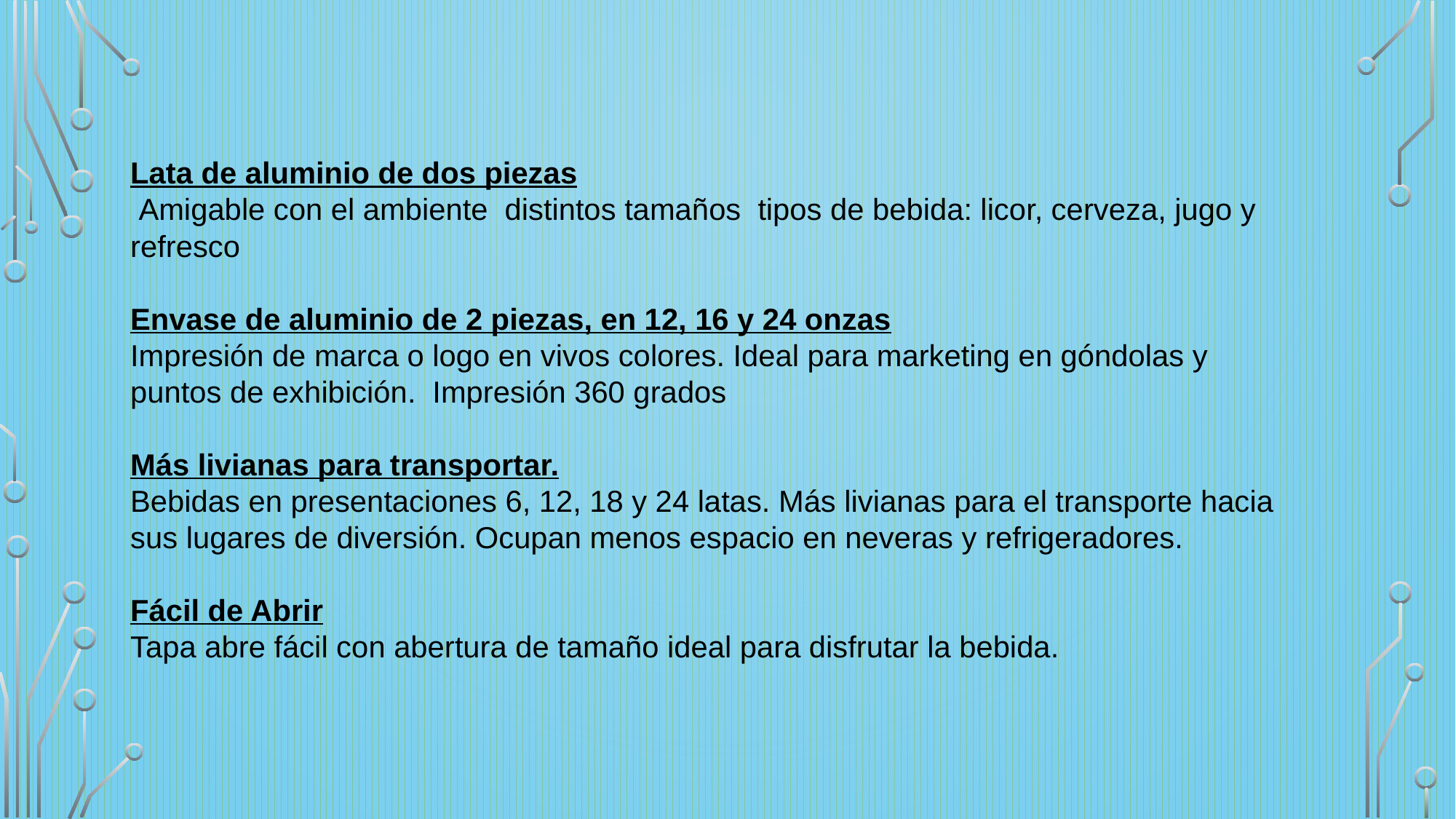

Lata de aluminio de dos piezas
 Amigable con el ambiente  distintos tamaños  tipos de bebida: licor, cerveza, jugo y refresco
Envase de aluminio de 2 piezas, en 12, 16 y 24 onzas
Impresión de marca o logo en vivos colores. Ideal para marketing en góndolas y puntos de exhibición.  Impresión 360 grados
Más livianas para transportar.
Bebidas en presentaciones 6, 12, 18 y 24 latas. Más livianas para el transporte hacia sus lugares de diversión. Ocupan menos espacio en neveras y refrigeradores.
Fácil de Abrir
Tapa abre fácil con abertura de tamaño ideal para disfrutar la bebida.